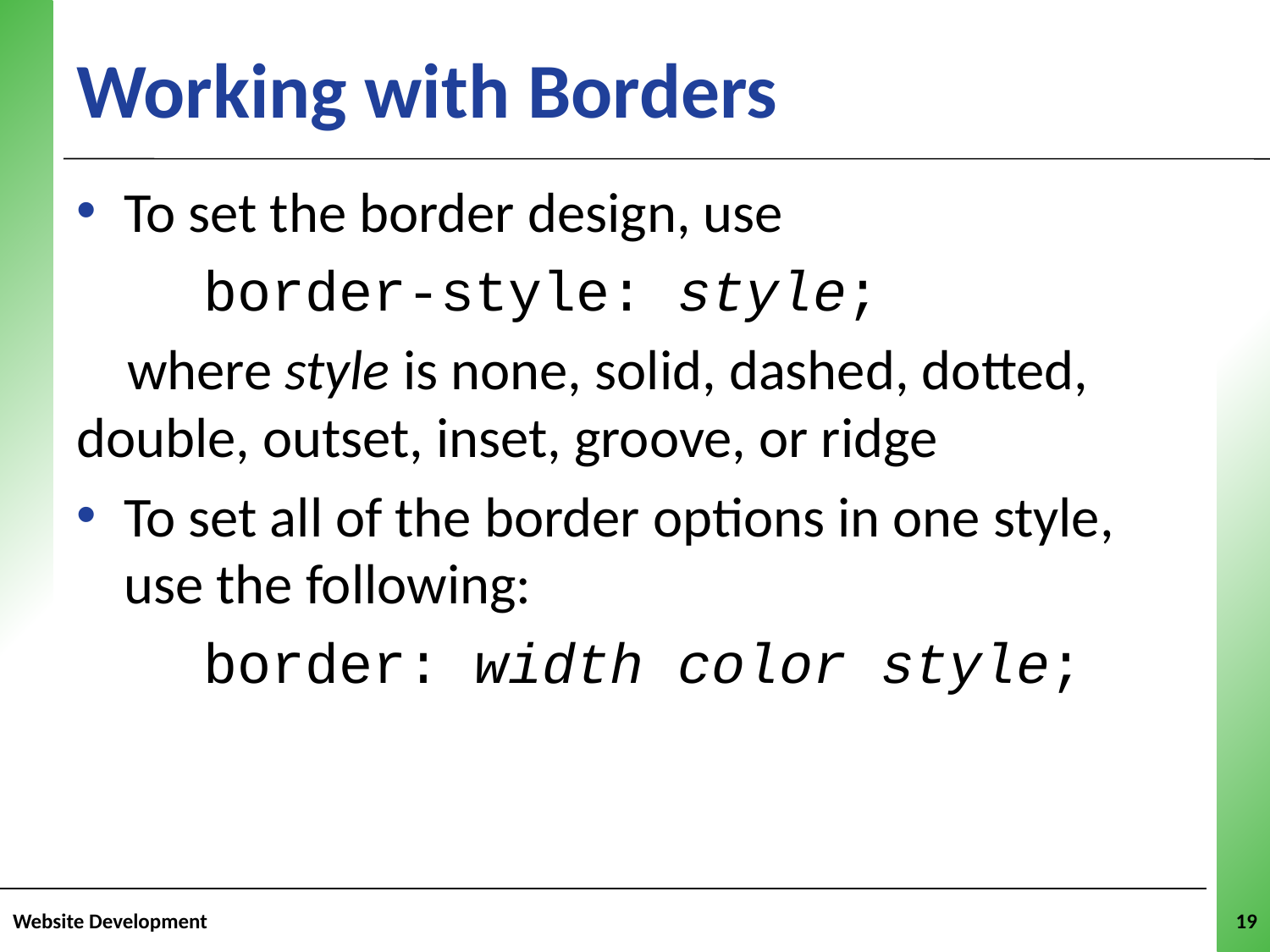

# Working with Borders
To set the border design, use
	border-style: style;
    where style is none, solid, dashed, dotted, double, outset, inset, groove, or ridge
To set all of the border options in one style, use the following:
	border: width color style;
Website Development
19